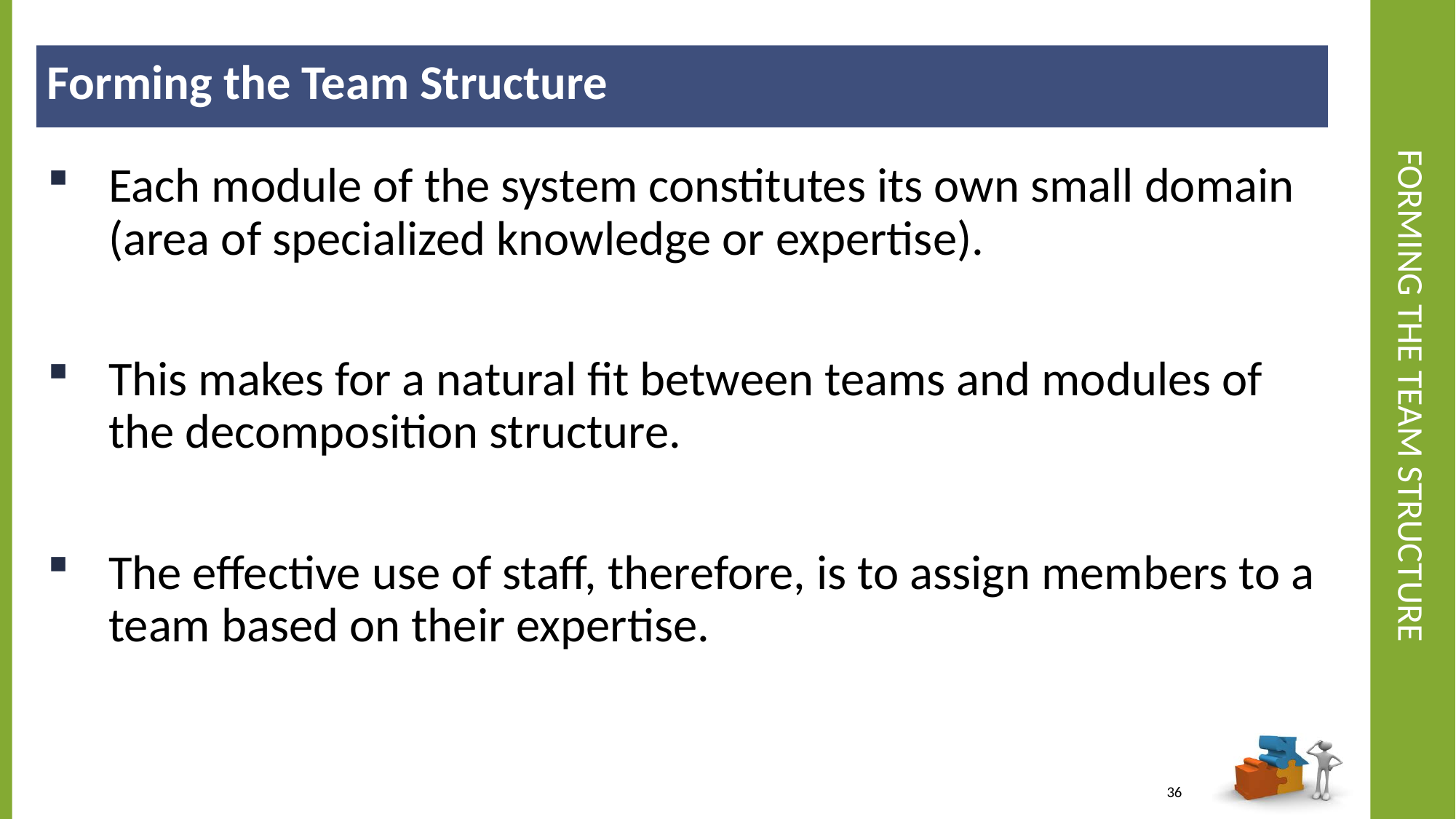

Forming the Team Structure
# Forming the Team Structure
Each module of the system constitutes its own small domain (area of specialized knowledge or expertise).

This makes for a natural fit between teams and modules of the decomposition structure.

The effective use of staff, therefore, is to assign members to a team based on their expertise.

36